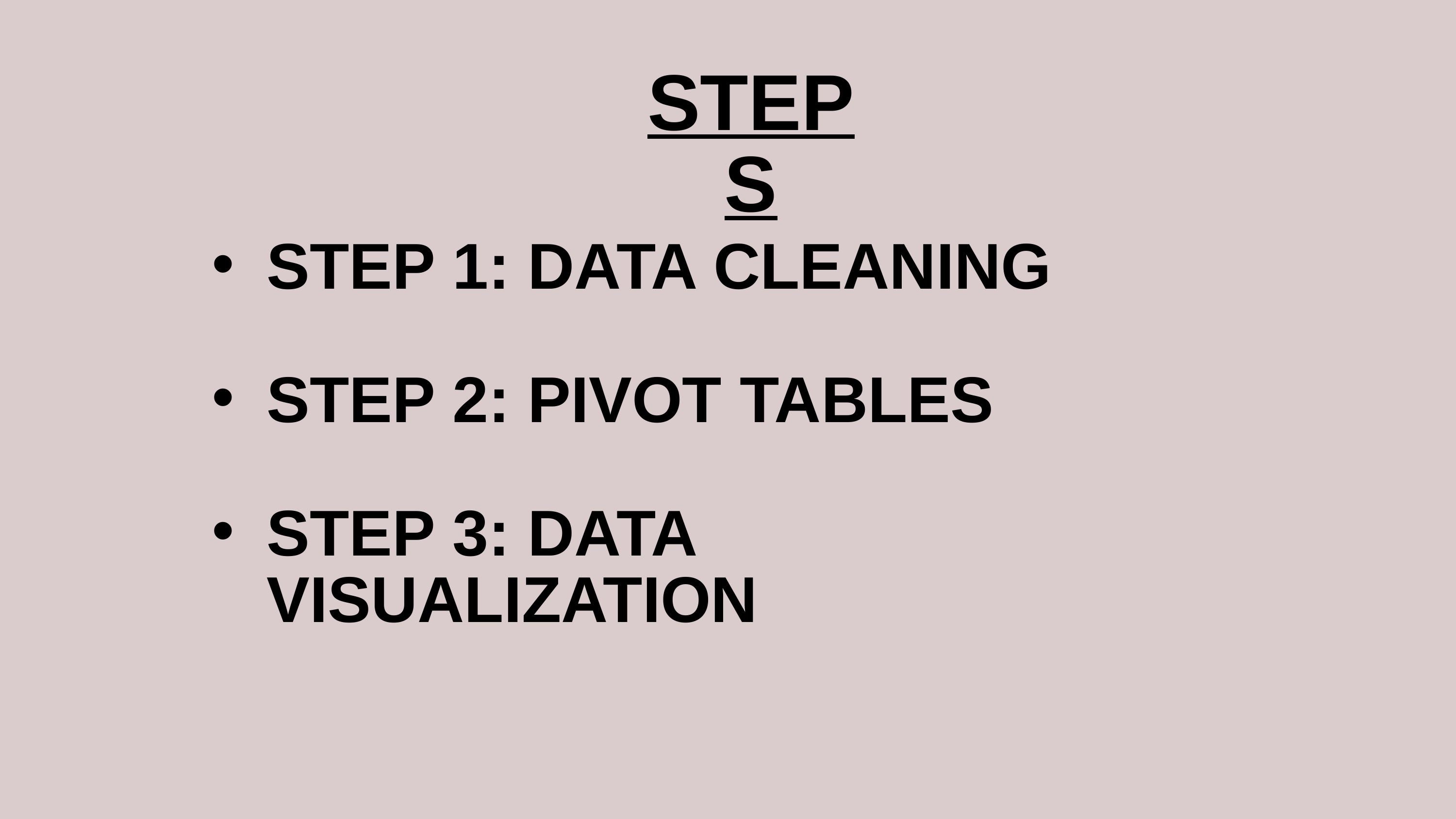

STEPS
STEP 1: DATA CLEANING

STEP 2: PIVOT TABLES

STEP 3: DATA VISUALIZATION